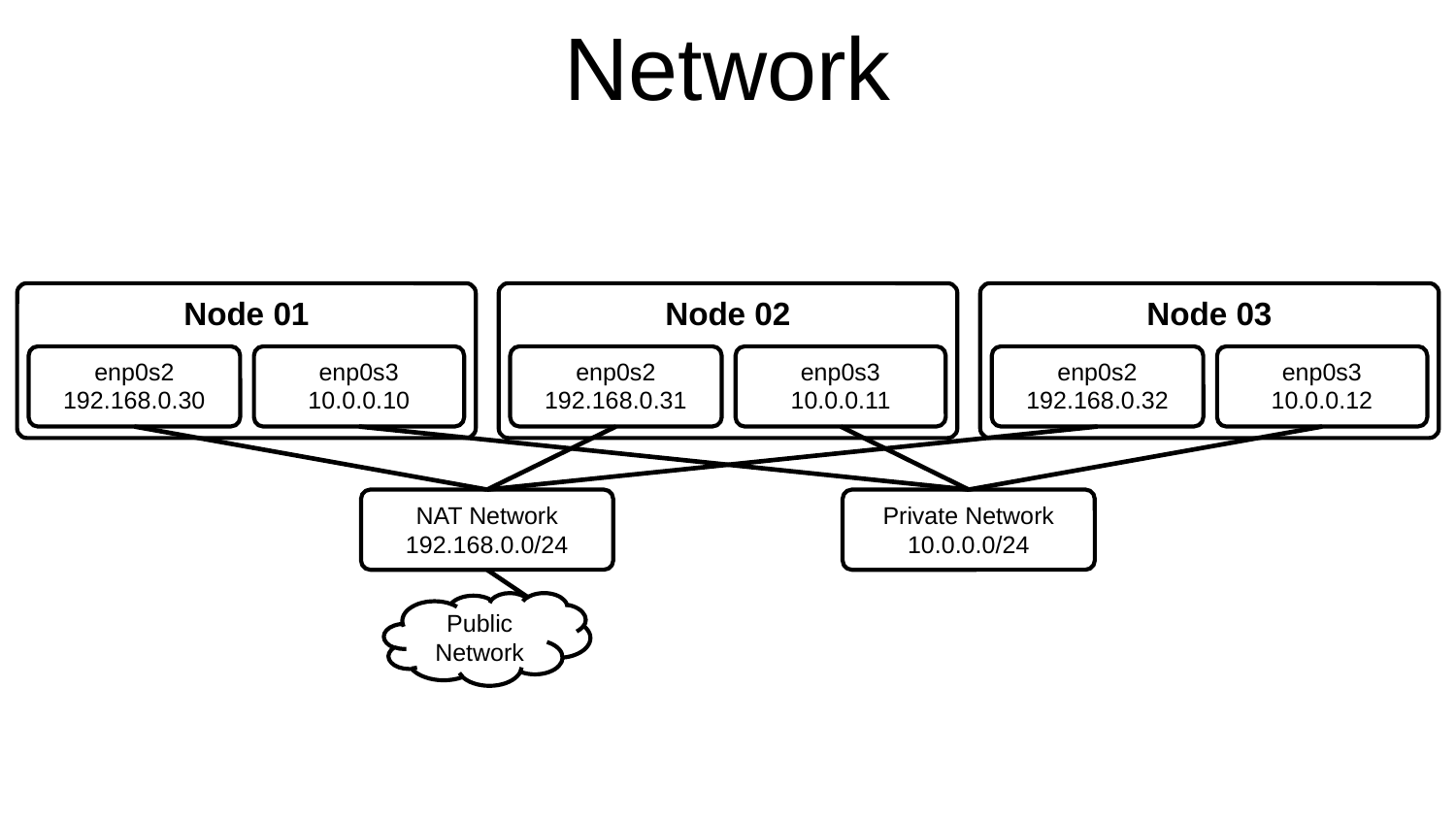

# Network
Node 01
enp0s2
192.168.0.30

enp0s3
10.0.0.10

Node 02
enp0s2
192.168.0.31

enp0s3
10.0.0.11

Node 03
enp0s2
192.168.0.32

enp0s3
10.0.0.12

NAT Network
192.168.0.0/24
Private Network
10.0.0.0/24
Public
Network